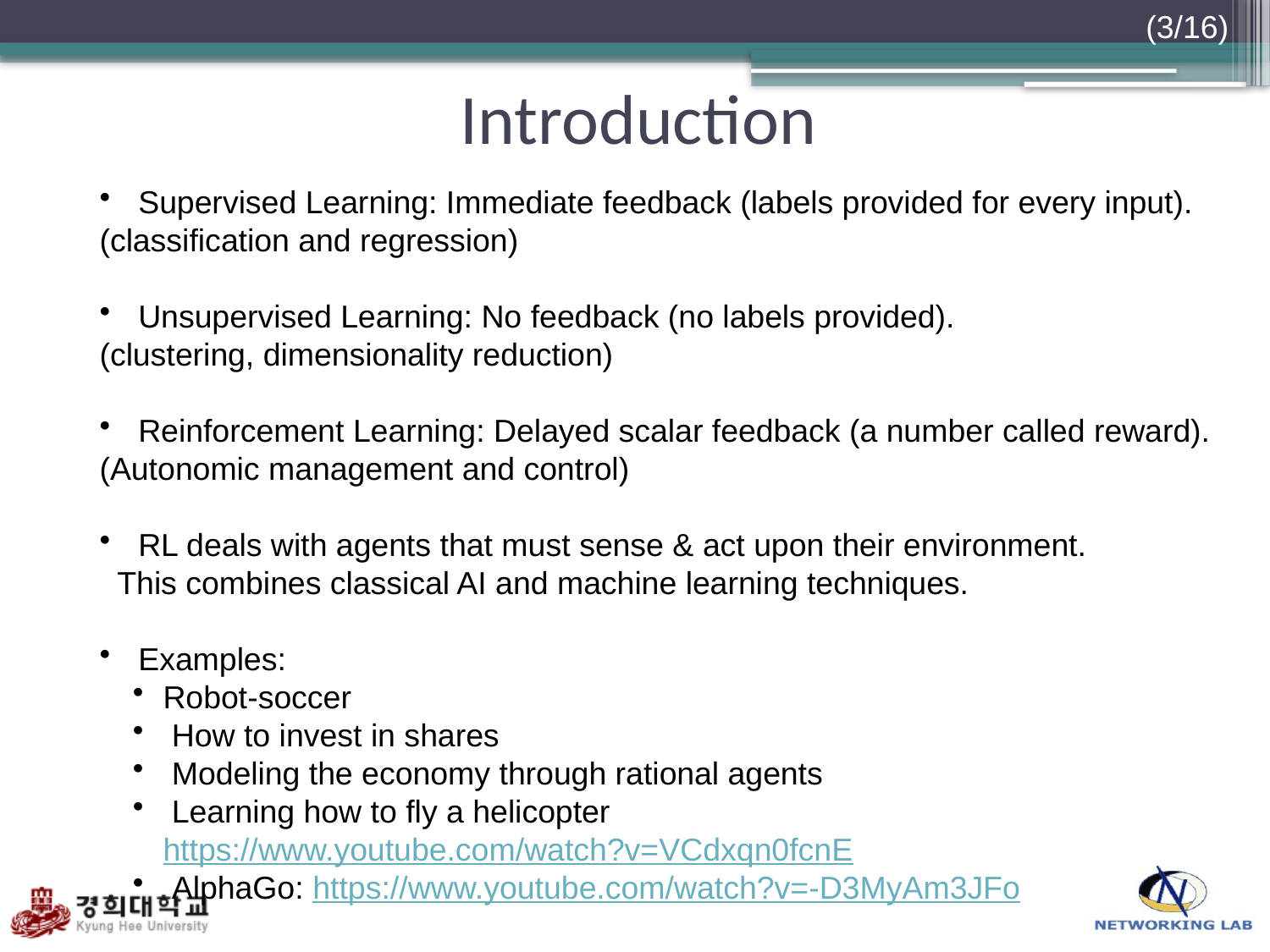

(3/16)
# Introduction
 Supervised Learning: Immediate feedback (labels provided for every input).
(classification and regression)

 Unsupervised Learning: No feedback (no labels provided).
(clustering, dimensionality reduction)

 Reinforcement Learning: Delayed scalar feedback (a number called reward).
(Autonomic management and control)

 RL deals with agents that must sense & act upon their environment.
  This combines classical AI and machine learning techniques.

 Examples:
Robot-soccer
 How to invest in shares
 Modeling the economy through rational agents
 Learning how to fly a helicopter
https://www.youtube.com/watch?v=VCdxqn0fcnE
 AlphaGo: https://www.youtube.com/watch?v=-D3MyAm3JFo